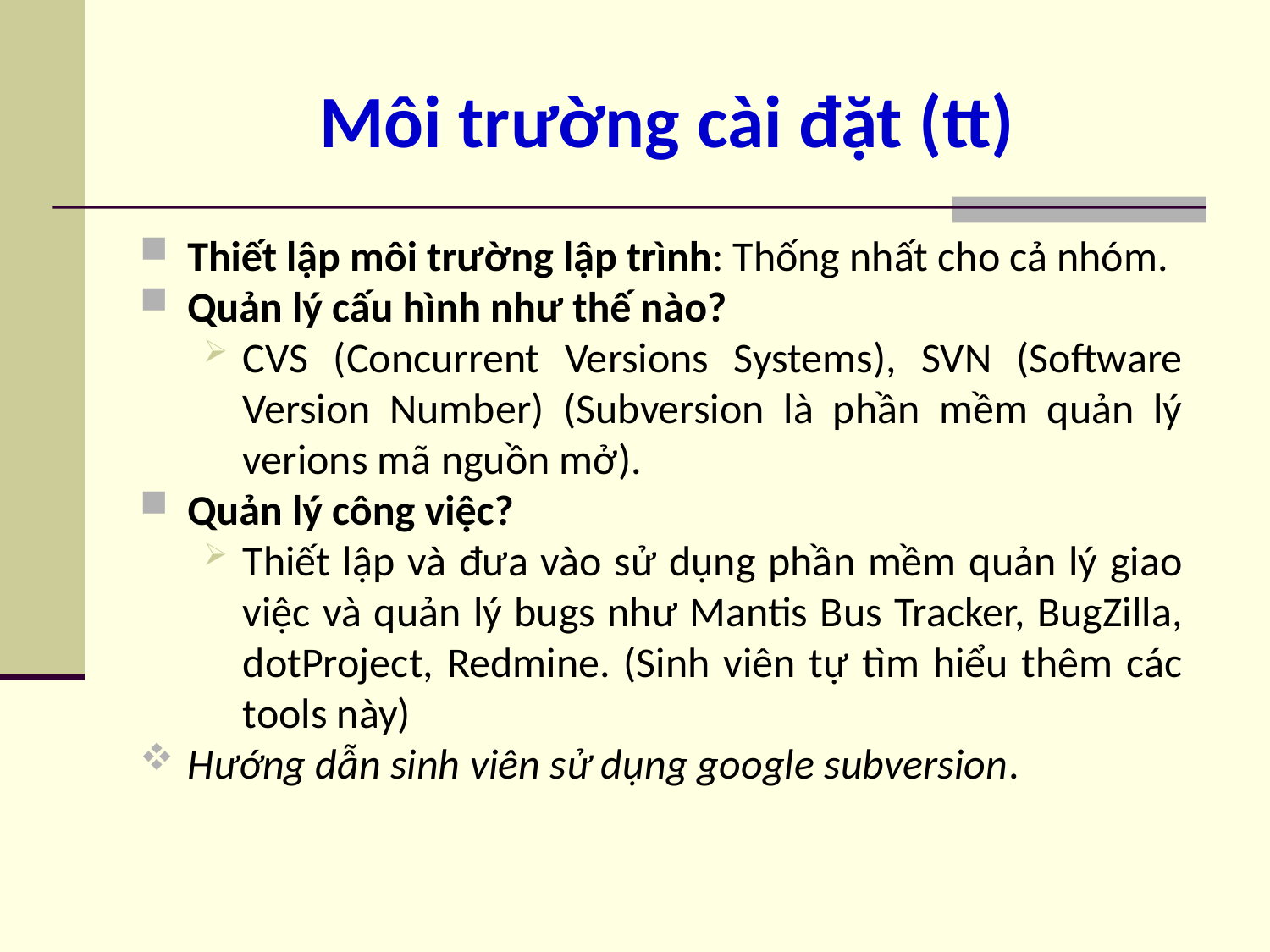

# Môi trường cài đặt (tt)
Thiết lập môi trường lập trình: Thống nhất cho cả nhóm.
Quản lý cấu hình như thế nào?
CVS (Concurrent Versions Systems), SVN (Software Version Number) (Subversion là phần mềm quản lý verions mã nguồn mở).
Quản lý công việc?
Thiết lập và đưa vào sử dụng phần mềm quản lý giao việc và quản lý bugs như Mantis Bus Tracker, BugZilla, dotProject, Redmine. (Sinh viên tự tìm hiểu thêm các tools này)
Hướng dẫn sinh viên sử dụng google subversion.